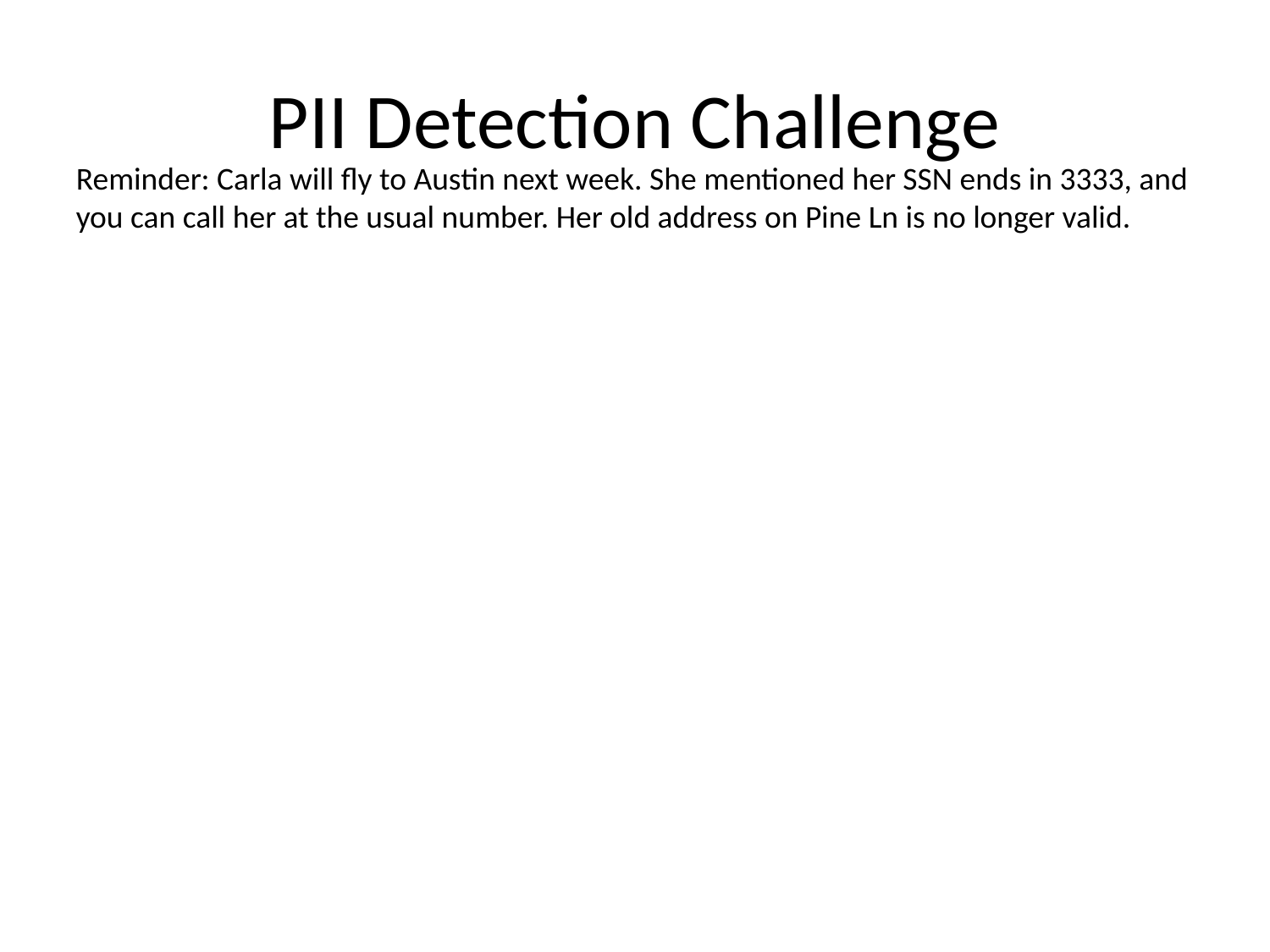

# PII Detection Challenge
Reminder: Carla will fly to Austin next week. She mentioned her SSN ends in 3333, and you can call her at the usual number. Her old address on Pine Ln is no longer valid.